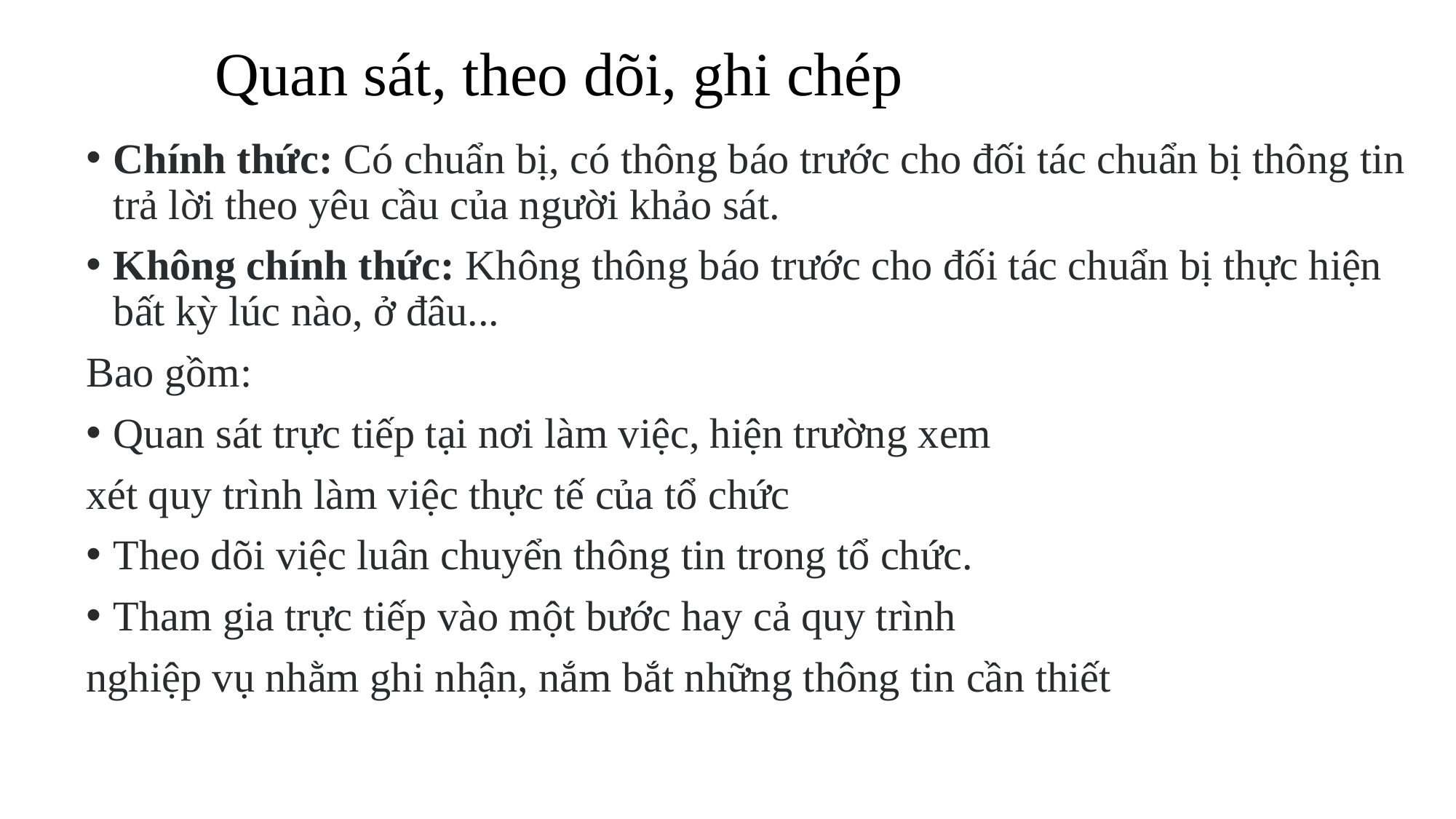

# Quan sát, theo dõi, ghi chép
Chính thức: Có chuẩn bị, có thông báo trước cho đối tác chuẩn bị thông tin trả lời theo yêu cầu của người khảo sát.
Không chính thức: Không thông báo trước cho đối tác chuẩn bị thực hiện bất kỳ lúc nào, ở đâu...
Bao gồm:
Quan sát trực tiếp tại nơi làm việc, hiện trường xem
xét quy trình làm việc thực tế của tổ chức
Theo dõi việc luân chuyển thông tin trong tổ chức.
Tham gia trực tiếp vào một bước hay cả quy trình
nghiệp vụ nhằm ghi nhận, nắm bắt những thông tin cần thiết